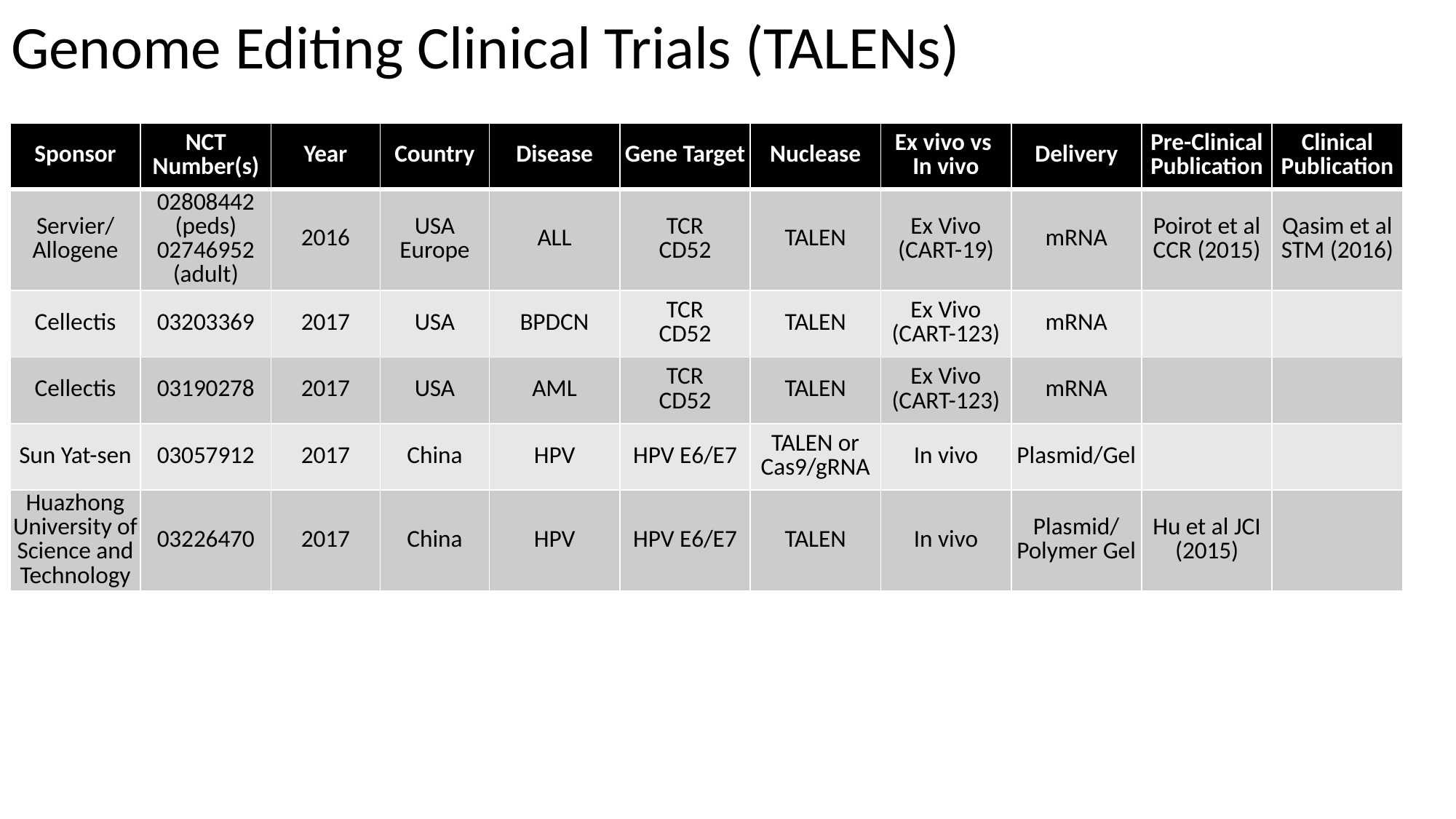

# Genome Editing Clinical Trials (TALENs)
| Sponsor | NCT Number(s) | Year | Country | Disease | Gene Target | Nuclease | Ex vivo vs In vivo | Delivery | Pre-Clinical Publication | Clinical Publication |
| --- | --- | --- | --- | --- | --- | --- | --- | --- | --- | --- |
| Servier/ Allogene | 02808442 (peds) 02746952 (adult) | 2016 | USA Europe | ALL | TCR CD52 | TALEN | Ex Vivo (CART-19) | mRNA | Poirot et al CCR (2015) | Qasim et al STM (2016) |
| Cellectis | 03203369 | 2017 | USA | BPDCN | TCR CD52 | TALEN | Ex Vivo (CART-123) | mRNA |  |  |
| Cellectis | 03190278 | 2017 | USA | AML | TCR CD52 | TALEN | Ex Vivo (CART-123) | mRNA |  |  |
| Sun Yat-sen | 03057912 | 2017 | China | HPV | HPV E6/E7 | TALEN or Cas9/gRNA | In vivo | Plasmid/Gel |  |  |
| Huazhong University of Science and Technology | 03226470 | 2017 | China | HPV | HPV E6/E7 | TALEN | In vivo | Plasmid/ Polymer Gel | Hu et al JCI (2015) |  |